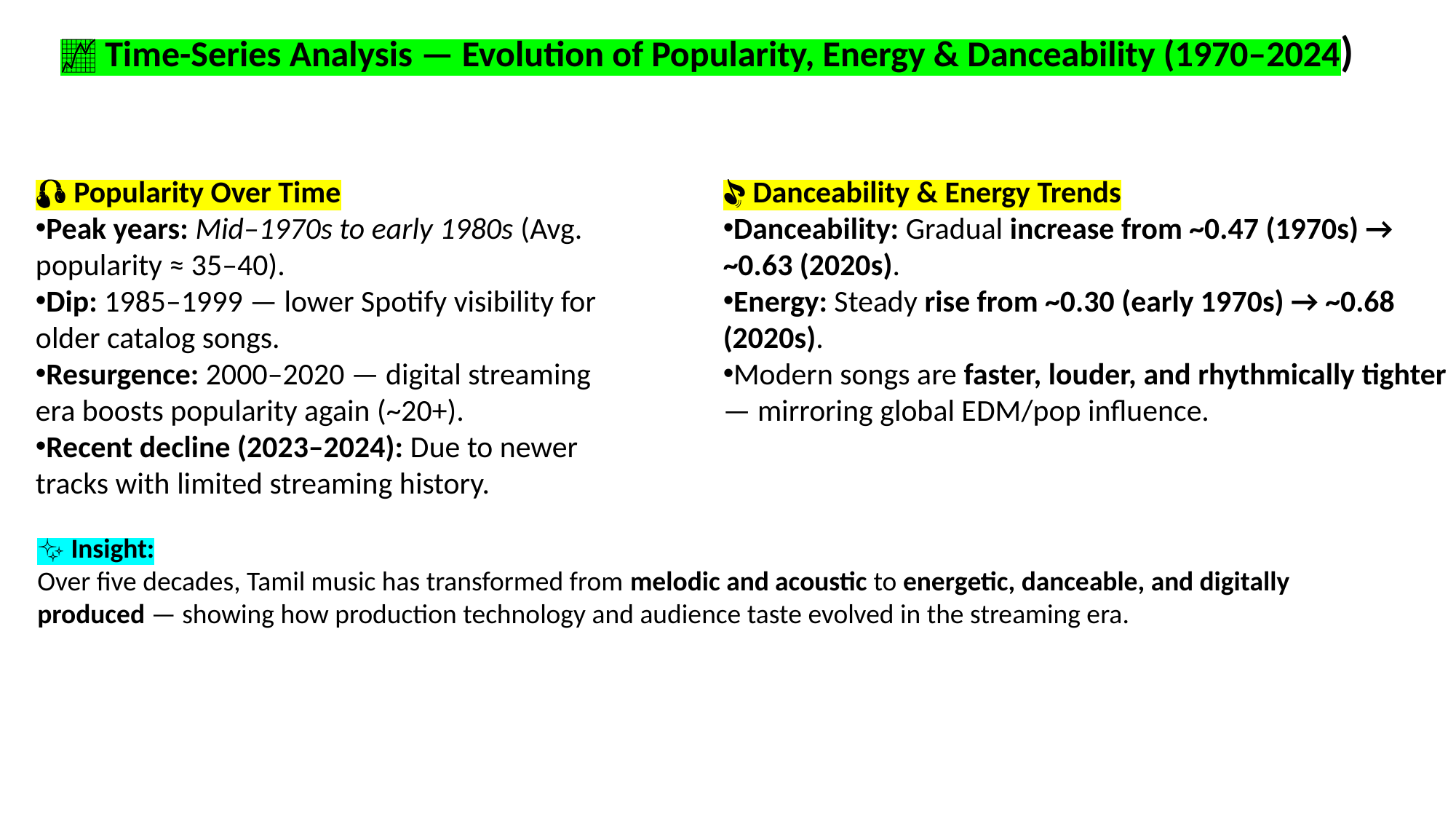

📈 Time-Series Analysis — Evolution of Popularity, Energy & Danceability (1970–2024)
🎧 Popularity Over Time
Peak years: Mid–1970s to early 1980s (Avg. popularity ≈ 35–40).
Dip: 1985–1999 — lower Spotify visibility for older catalog songs.
Resurgence: 2000–2020 — digital streaming era boosts popularity again (~20+).
Recent decline (2023–2024): Due to newer tracks with limited streaming history.
🎵 Danceability & Energy Trends
Danceability: Gradual increase from ~0.47 (1970s) → ~0.63 (2020s).
Energy: Steady rise from ~0.30 (early 1970s) → ~0.68 (2020s).
Modern songs are faster, louder, and rhythmically tighter — mirroring global EDM/pop influence.
✨ Insight:
Over five decades, Tamil music has transformed from melodic and acoustic to energetic, danceable, and digitally produced — showing how production technology and audience taste evolved in the streaming era.